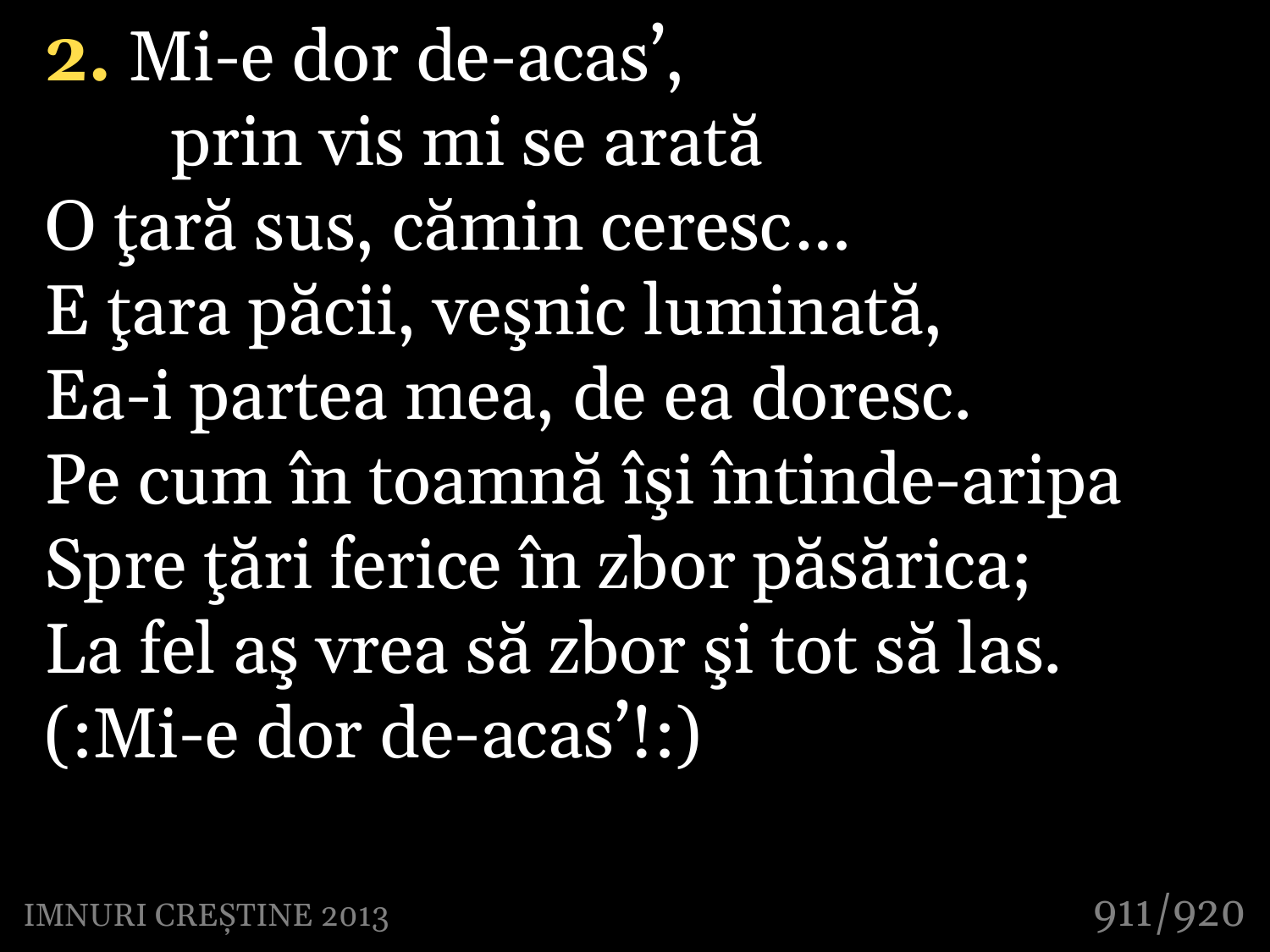

2. Mi-e dor de-acas’,
	prin vis mi se arată
O ţară sus, cămin ceresc…
E ţara păcii, veşnic luminată,
Ea-i partea mea, de ea doresc.
Pe cum în toamnă îşi întinde-aripa
Spre ţări ferice în zbor păsărica;
La fel aş vrea să zbor şi tot să las.
(:Mi-e dor de-acas’!:)
911/920
IMNURI CREȘTINE 2013